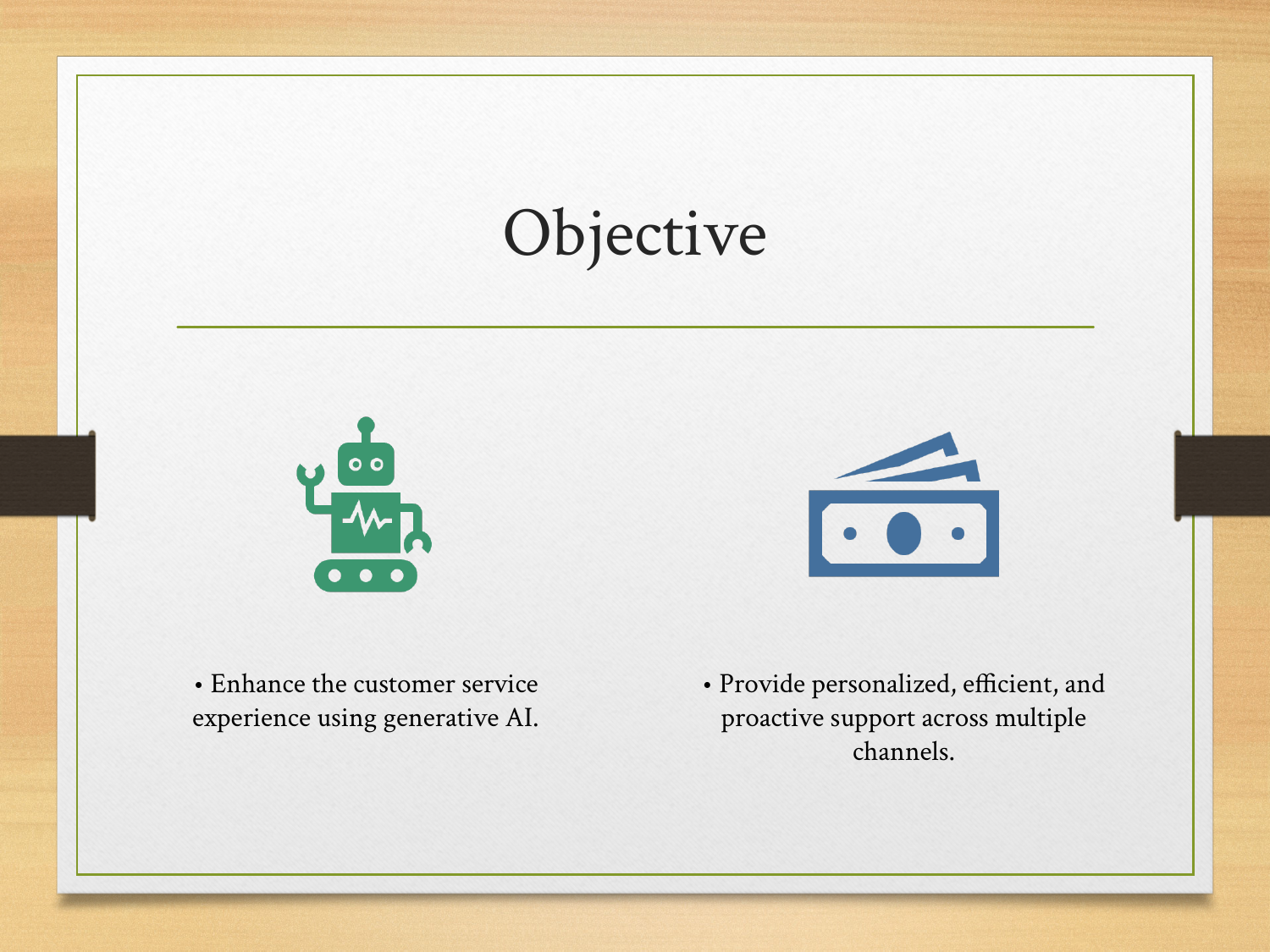

# Objective
• Enhance the customer service experience using generative AI.
• Provide personalized, efficient, and proactive support across multiple channels.